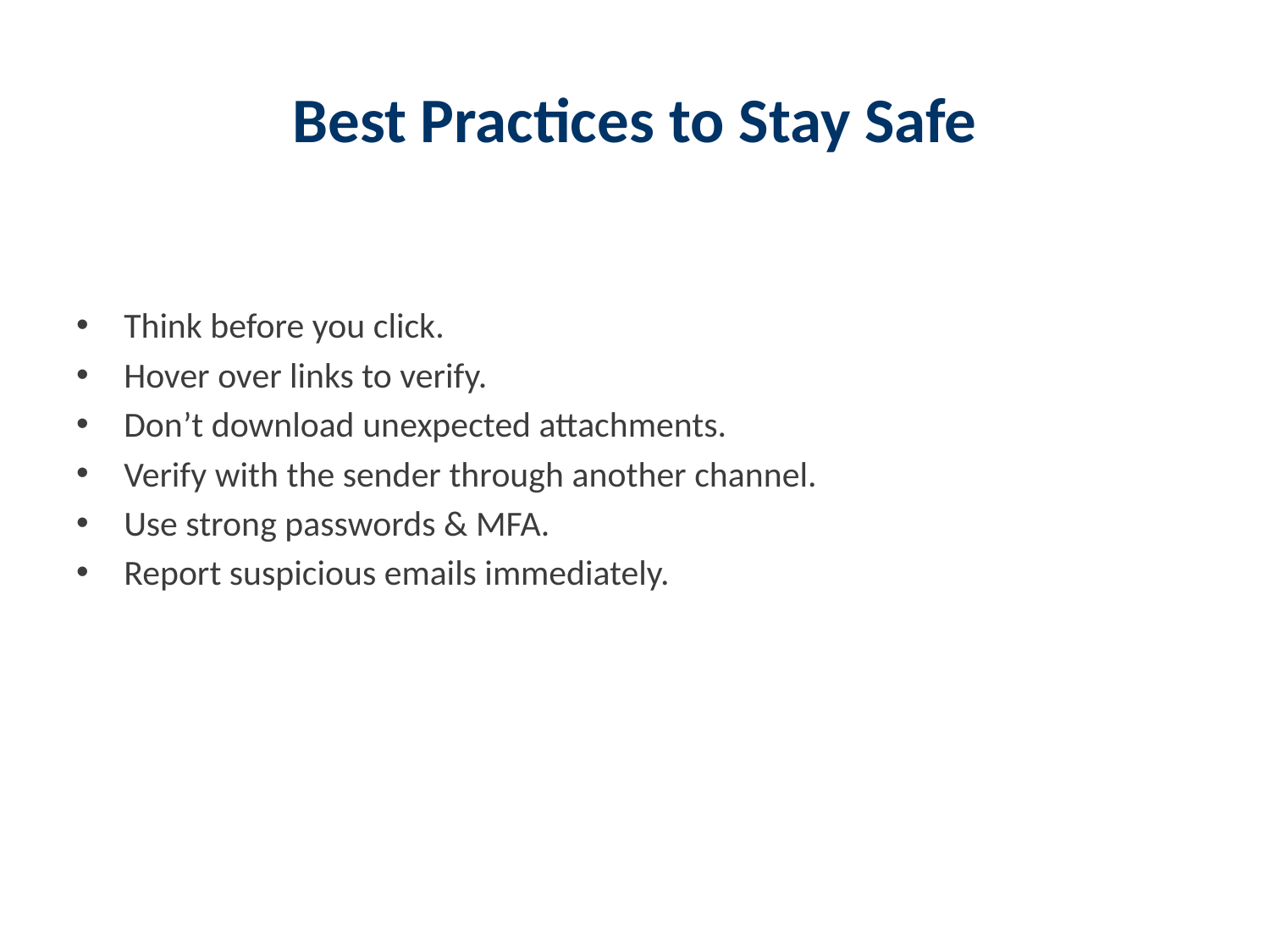

# Best Practices to Stay Safe

Think before you click.
Hover over links to verify.
Don’t download unexpected attachments.
Verify with the sender through another channel.
Use strong passwords & MFA.
Report suspicious emails immediately.